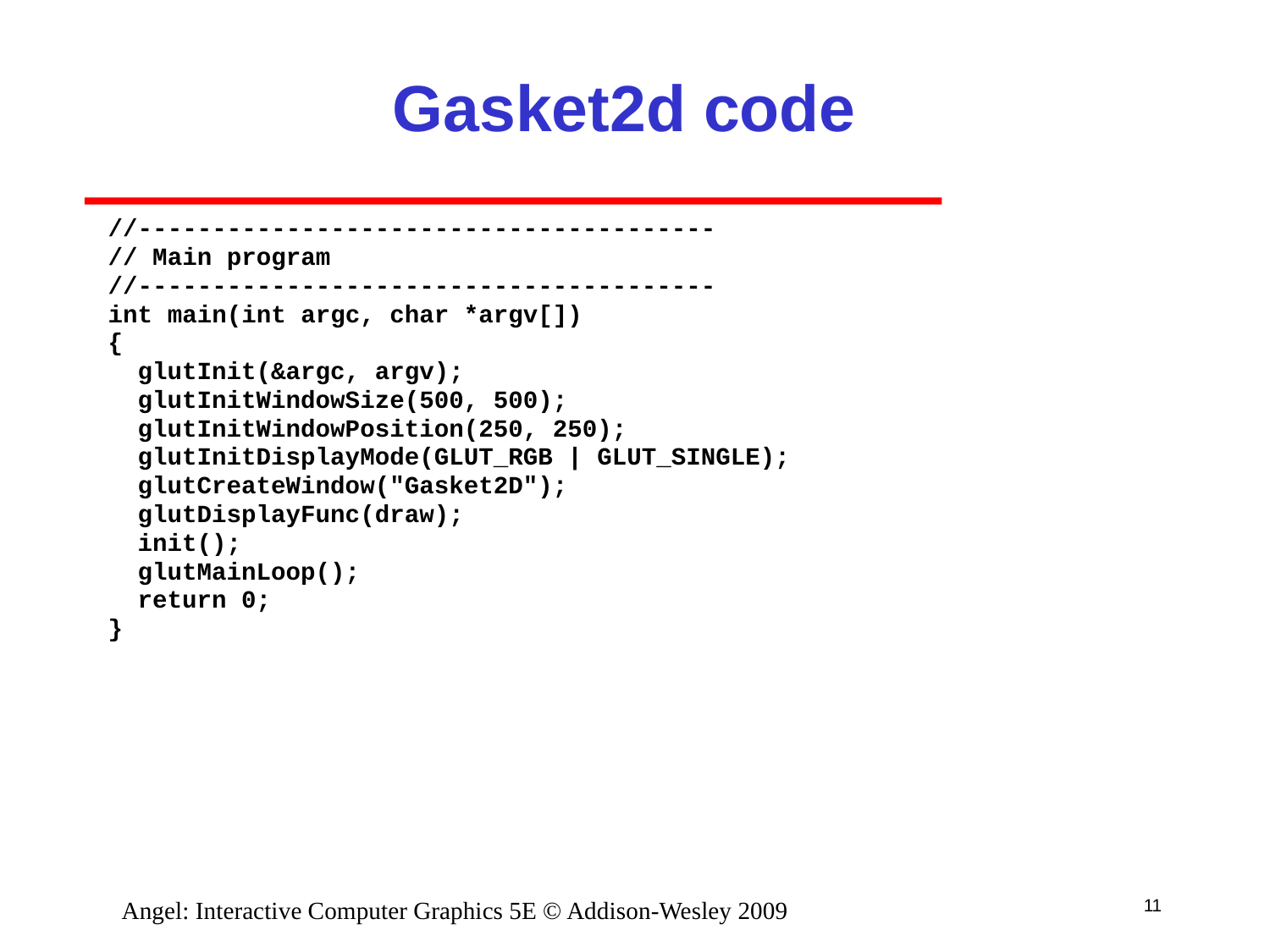

Gasket2d code
//---------------------------------------
// Main program
//---------------------------------------
int main(int argc, char *argv[])
{
  glutInit(&argc, argv);
  glutInitWindowSize(500, 500);
  glutInitWindowPosition(250, 250);
  glutInitDisplayMode(GLUT_RGB | GLUT_SINGLE);
  glutCreateWindow("Gasket2D");
  glutDisplayFunc(draw);
  init();
  glutMainLoop();
  return 0;
}

11
Angel: Interactive Computer Graphics 5E © Addison-Wesley 2009